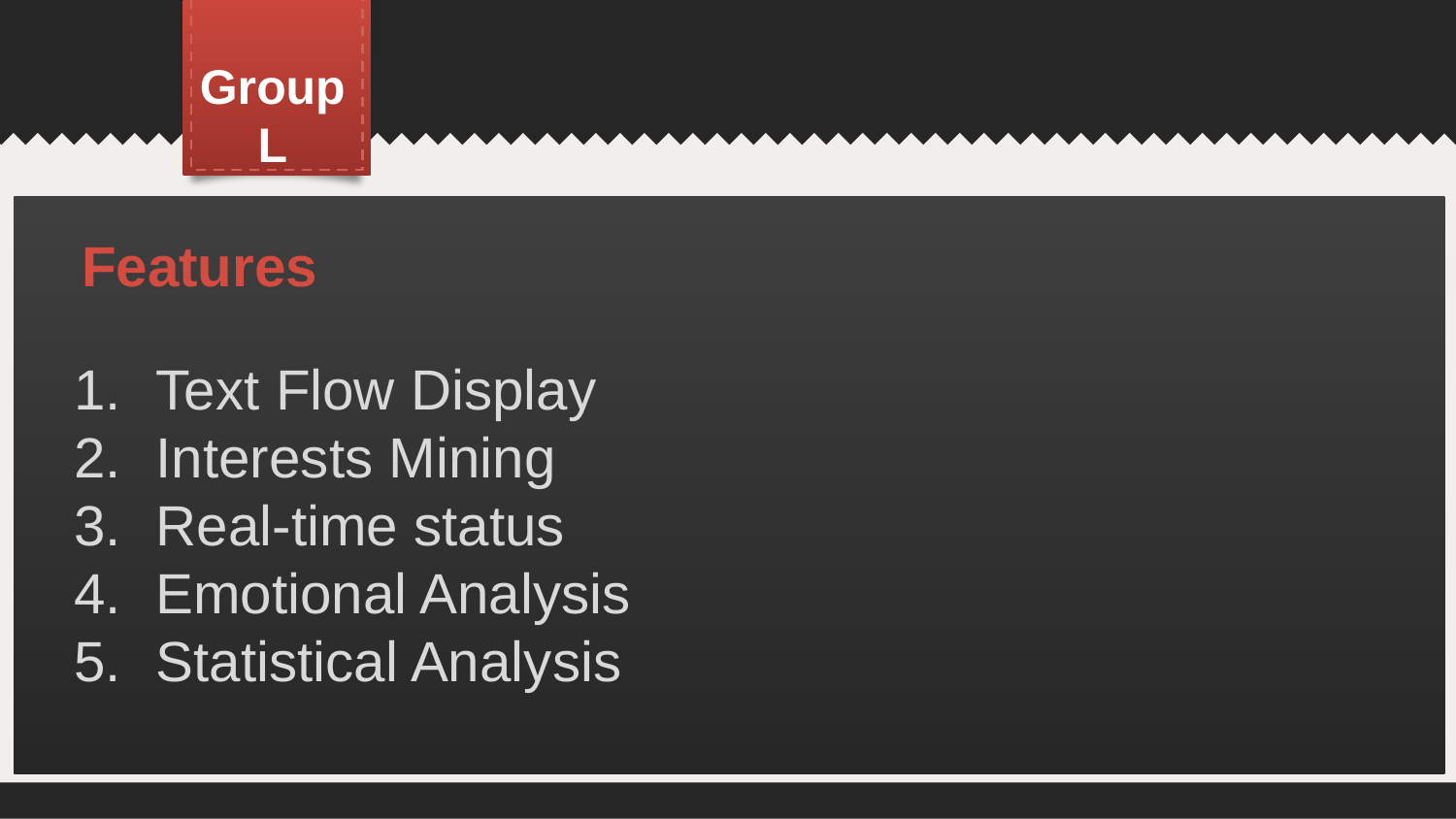

Group
L

Features
Text Flow Display
Interests Mining
Real-time status
Emotional Analysis
Statistical Analysis